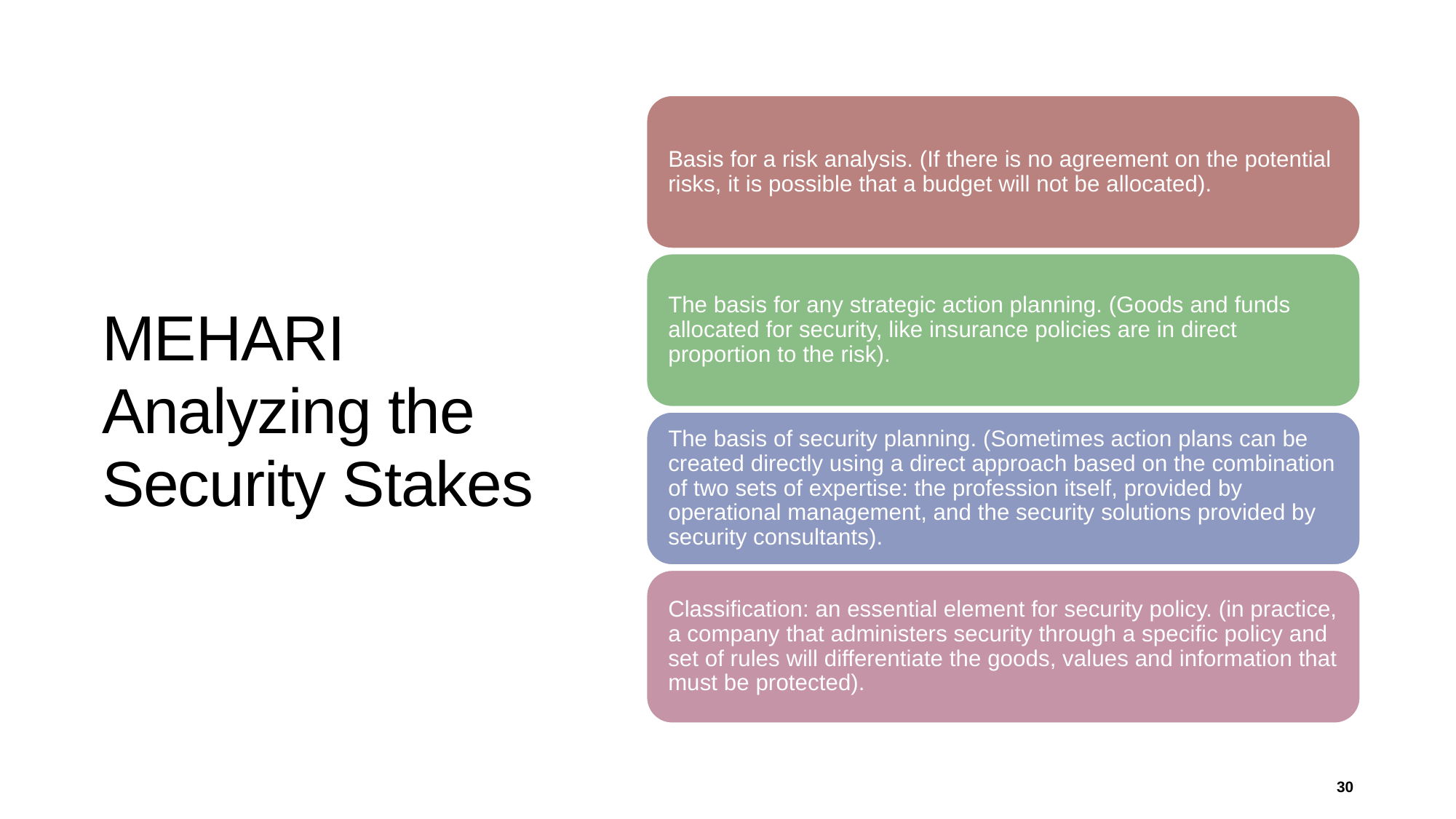

Basis for a risk analysis. (If there is no agreement on the potential risks, it is possible that a budget will not be allocated).
The basis for any strategic action planning. (Goods and funds allocated for security, like insurance policies are in direct proportion to the risk).
The basis of security planning. (Sometimes action plans can be created directly using a direct approach based on the combination of two sets of expertise: the profession itself, provided by operational management, and the security solutions provided by security consultants).
Classification: an essential element for security policy. (in practice, a company that administers security through a specific policy and set of rules will differentiate the goods, values and information that must be protected).
# MEHARI Analyzing the Security Stakes
30